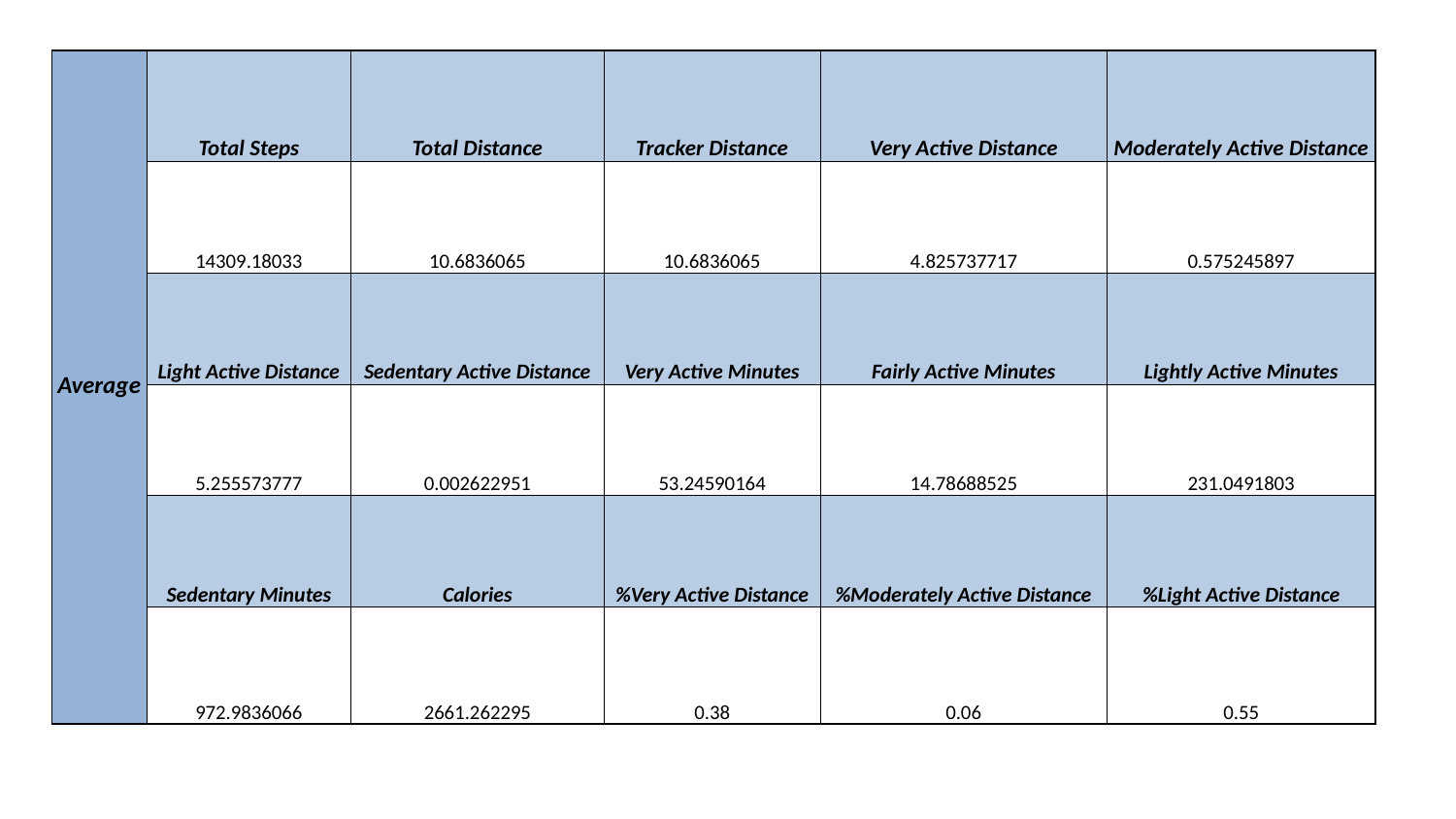

| Average | Total Steps | Total Distance | Tracker Distance | Very Active Distance | Moderately Active Distance |
| --- | --- | --- | --- | --- | --- |
|  | 14309.18033 | 10.6836065 | 10.6836065 | 4.825737717 | 0.575245897 |
|  | Light Active Distance | Sedentary Active Distance | Very Active Minutes | Fairly Active Minutes | Lightly Active Minutes |
|  | 5.255573777 | 0.002622951 | 53.24590164 | 14.78688525 | 231.0491803 |
|  | Sedentary Minutes | Calories | %Very Active Distance | %Moderately Active Distance | %Light Active Distance |
|  | 972.9836066 | 2661.262295 | 0.38 | 0.06 | 0.55 |